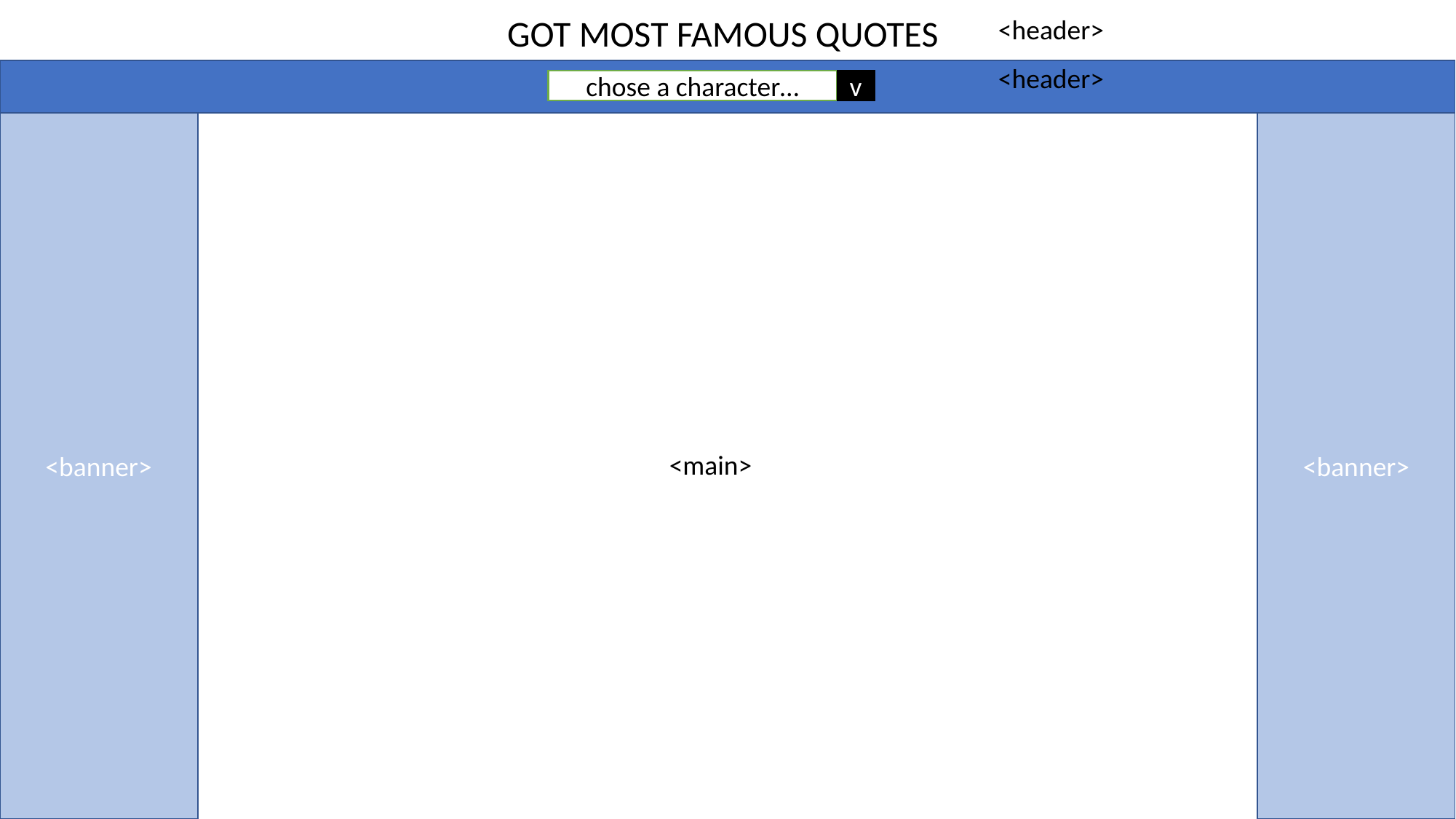

GOT MOST FAMOUS QUOTES
<header>
<header>

chose a character…
v
<banner>
<banner>
<main>